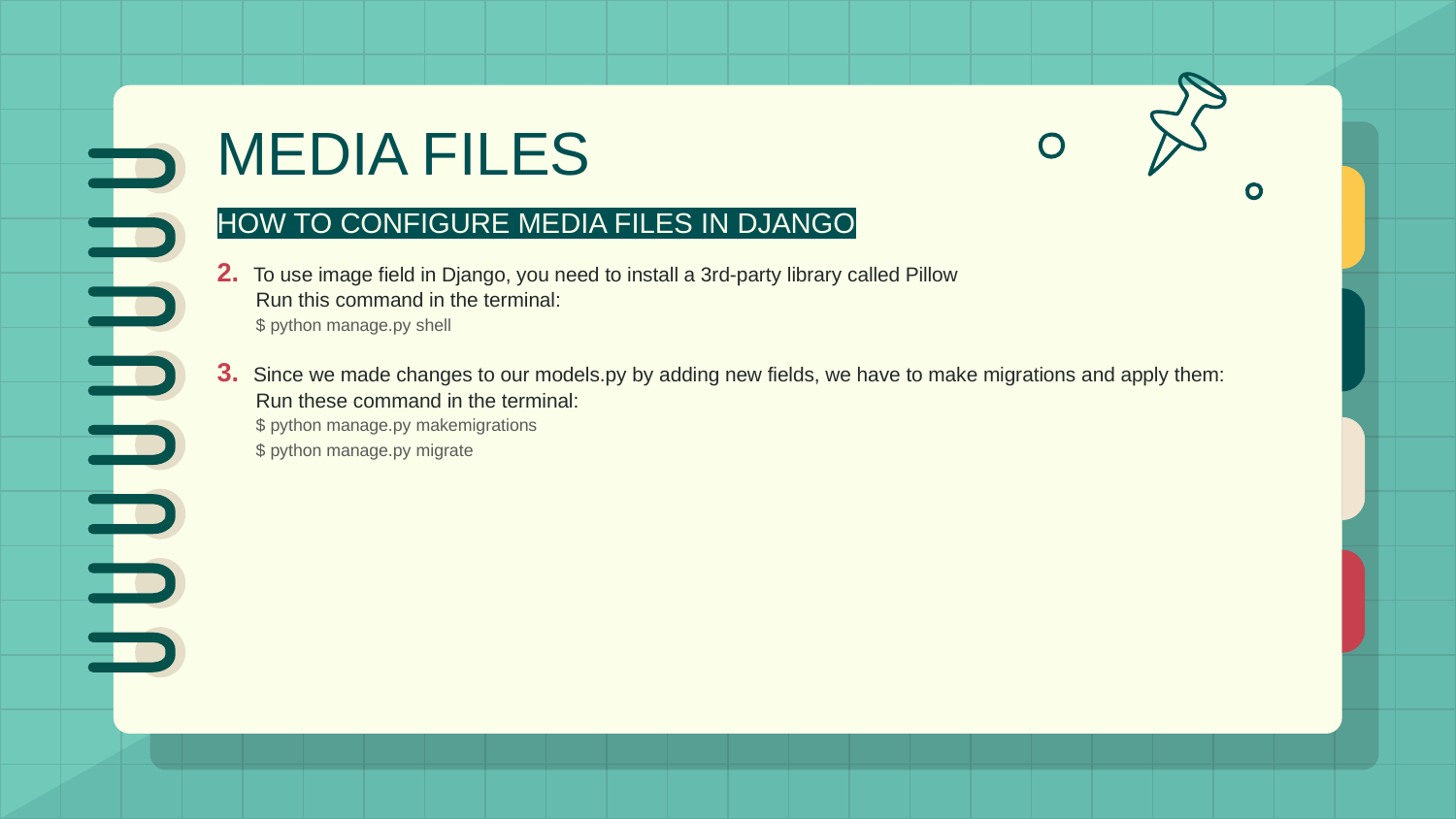

# MEDIA FILES

HOW TO CONFIGURE MEDIA FILES IN DJANGO
2.  To use image field in Django, you need to install a 3rd-party library called Pillow
       Run this command in the terminal:
       $ python manage.py shell
3.  Since we made changes to our models.py by adding new fields, we have to make migrations and apply them:
       Run these command in the terminal:
       $ python manage.py makemigrations
       $ python manage.py migrate